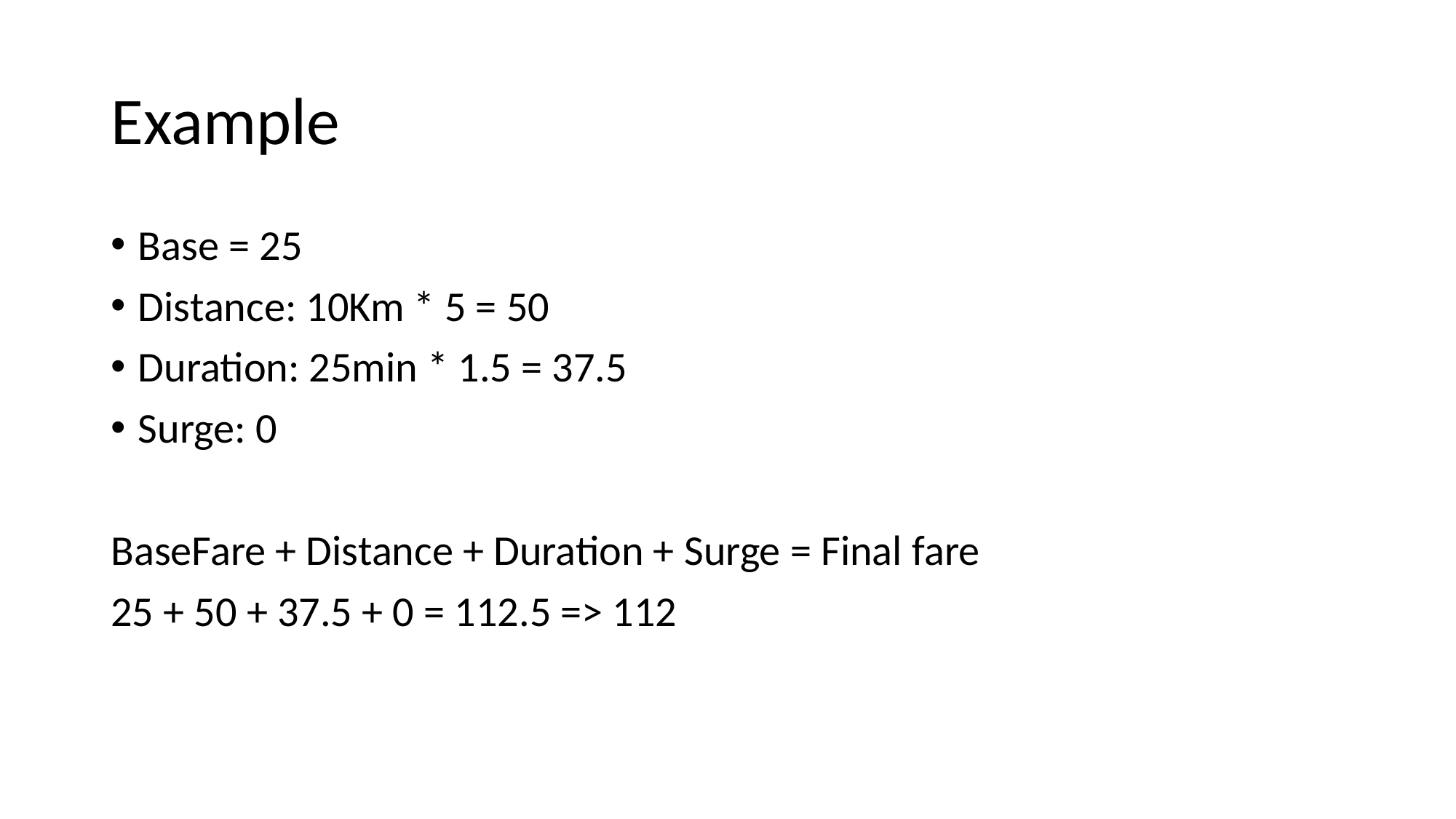

# Example
Base = 25
Distance: 10Km * 5 = 50
Duration: 25min * 1.5 = 37.5
Surge: 0

BaseFare + Distance + Duration + Surge = Final fare
25 + 50 + 37.5 + 0 = 112.5 => 112